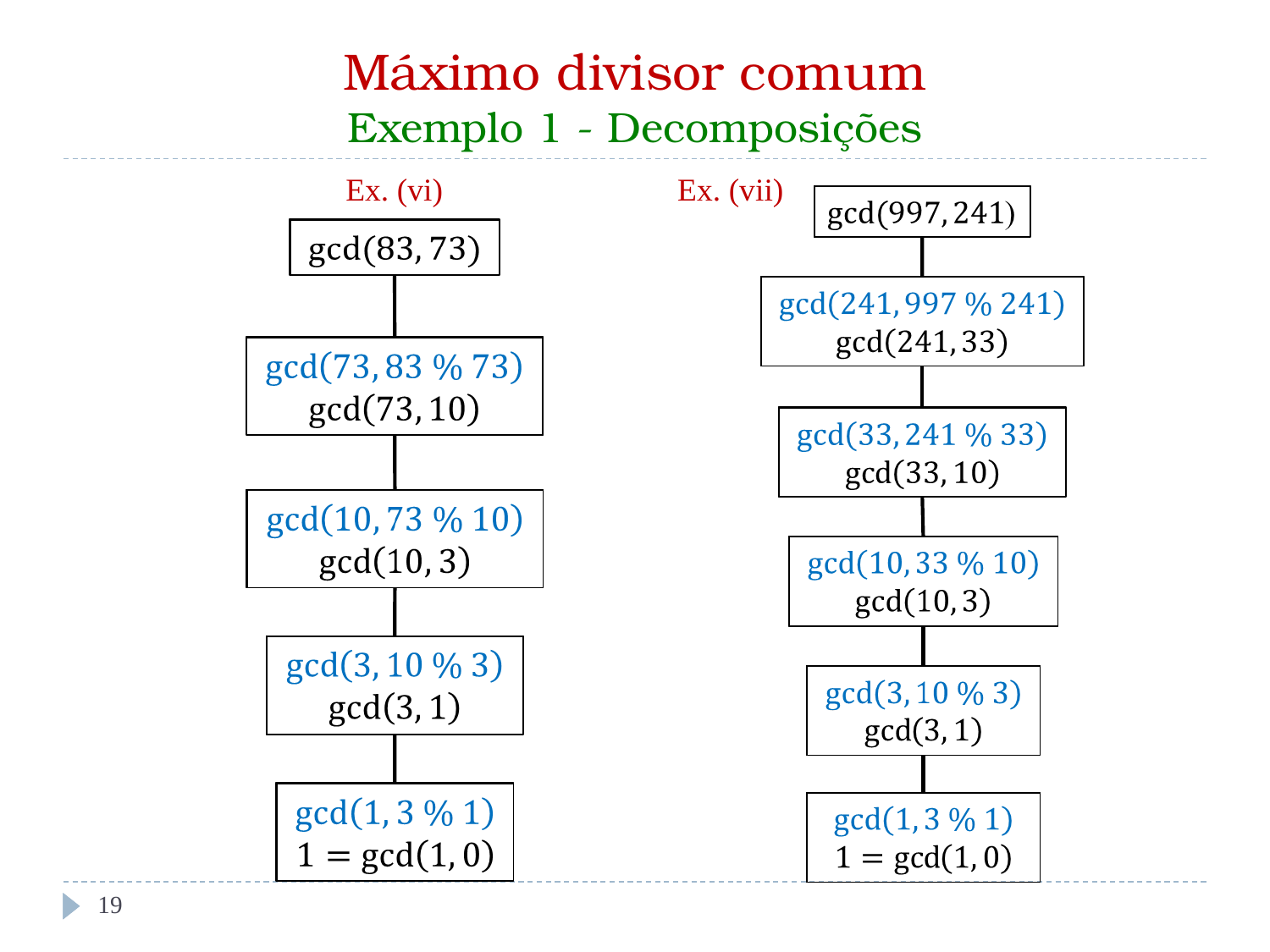

Máximo divisor comum
Exemplo 1 - Decomposições

Ex. (vi)
Ex. (vii)

19